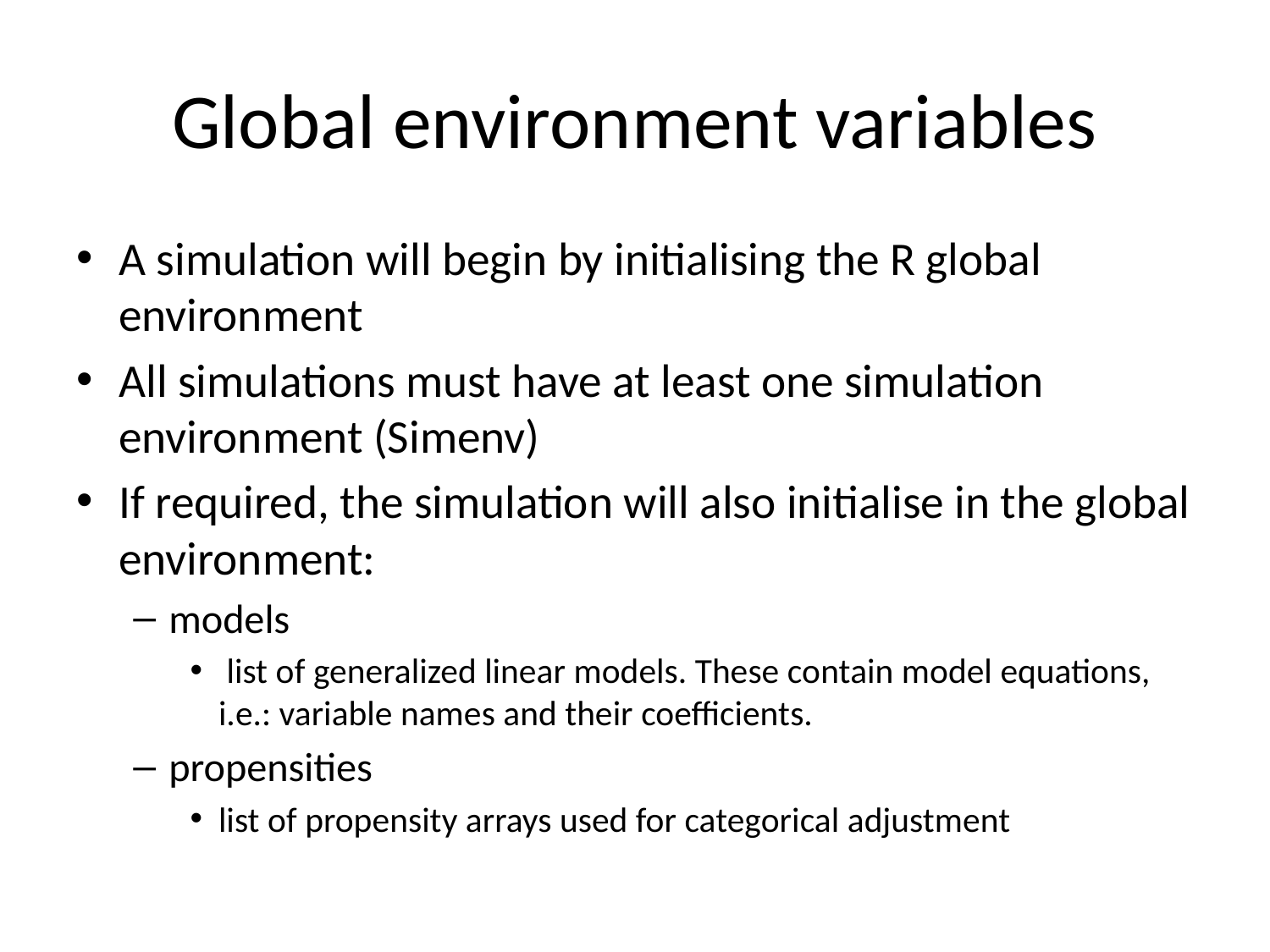

# Global environment variables
A simulation will begin by initialising the R global environment
All simulations must have at least one simulation environment (Simenv)
If required, the simulation will also initialise in the global environment:
models
 list of generalized linear models. These contain model equations, i.e.: variable names and their coefficients.
propensities
list of propensity arrays used for categorical adjustment